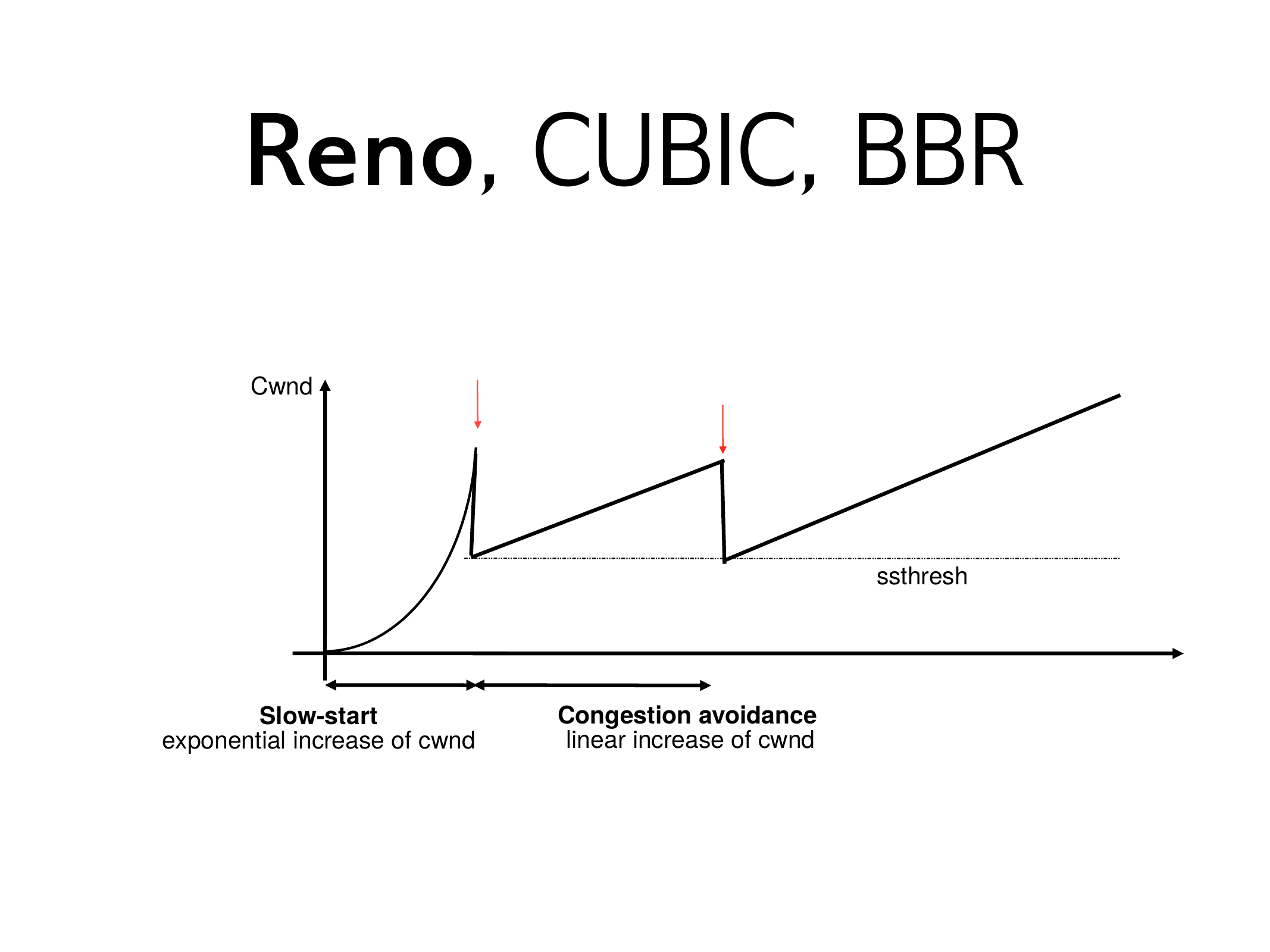

# Reno, CUBIC, BBR
Cwnd

ssthresh

Congestion avoidance
linear increase of cwnd

Slow-start
exponential increase of cwnd